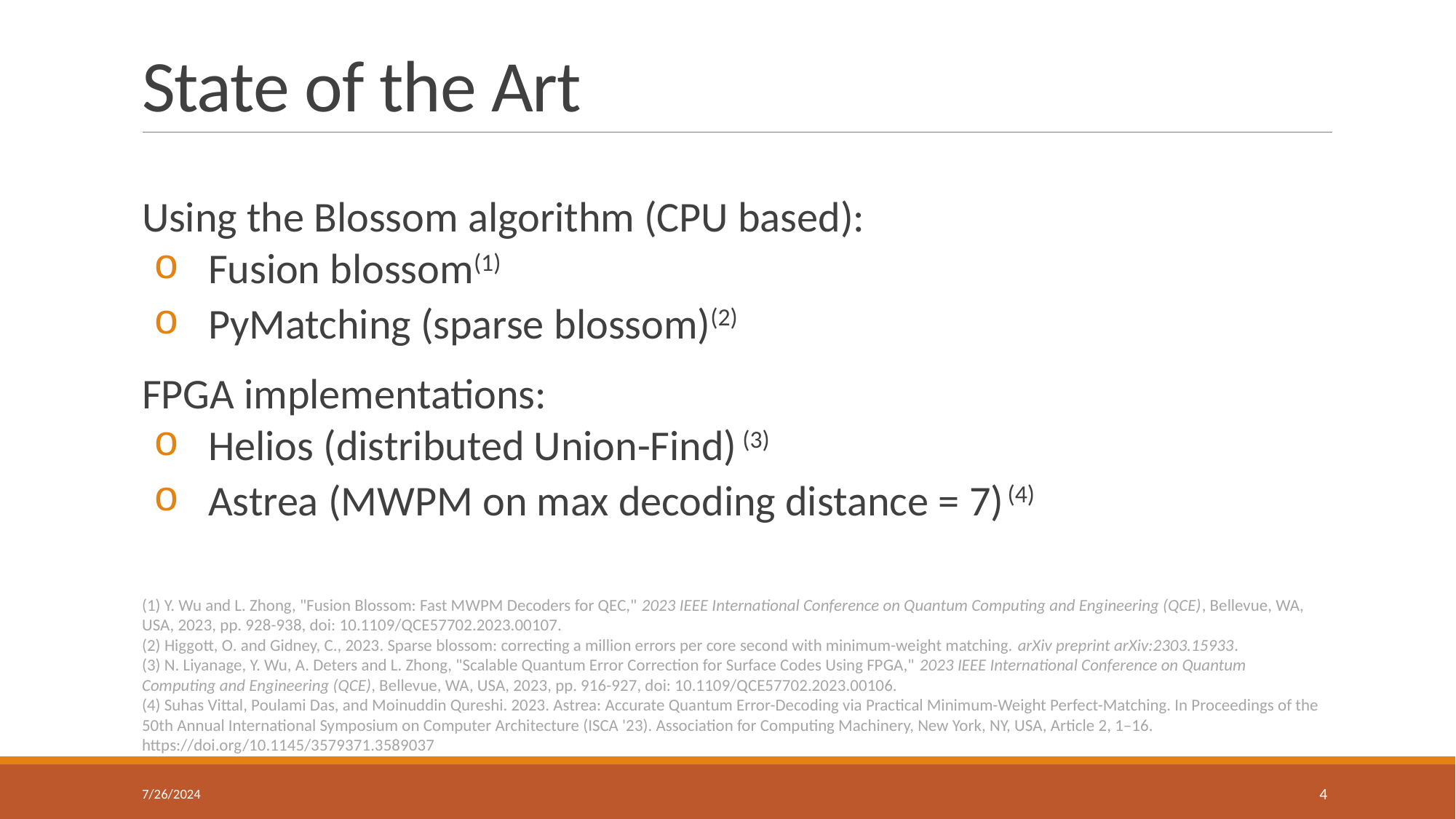

# State of the Art
Using the Blossom algorithm (CPU based):
Fusion blossom(1)
PyMatching (sparse blossom)(2)
FPGA implementations:
Helios (distributed Union-Find) (3)
Astrea (MWPM on max decoding distance = 7) (4)

(1) Y. Wu and L. Zhong, "Fusion Blossom: Fast MWPM Decoders for QEC," 2023 IEEE International Conference on Quantum Computing and Engineering (QCE), Bellevue, WA, USA, 2023, pp. 928-938, doi: 10.1109/QCE57702.2023.00107.
(2) Higgott, O. and Gidney, C., 2023. Sparse blossom: correcting a million errors per core second with minimum-weight matching. arXiv preprint arXiv:2303.15933.
(3) N. Liyanage, Y. Wu, A. Deters and L. Zhong, "Scalable Quantum Error Correction for Surface Codes Using FPGA," 2023 IEEE International Conference on Quantum Computing and Engineering (QCE), Bellevue, WA, USA, 2023, pp. 916-927, doi: 10.1109/QCE57702.2023.00106.
(4) Suhas Vittal, Poulami Das, and Moinuddin Qureshi. 2023. Astrea: Accurate Quantum Error-Decoding via Practical Minimum-Weight Perfect-Matching. In Proceedings of the 50th Annual International Symposium on Computer Architecture (ISCA '23). Association for Computing Machinery, New York, NY, USA, Article 2, 1–16. https://doi.org/10.1145/3579371.3589037

7/26/2024
4